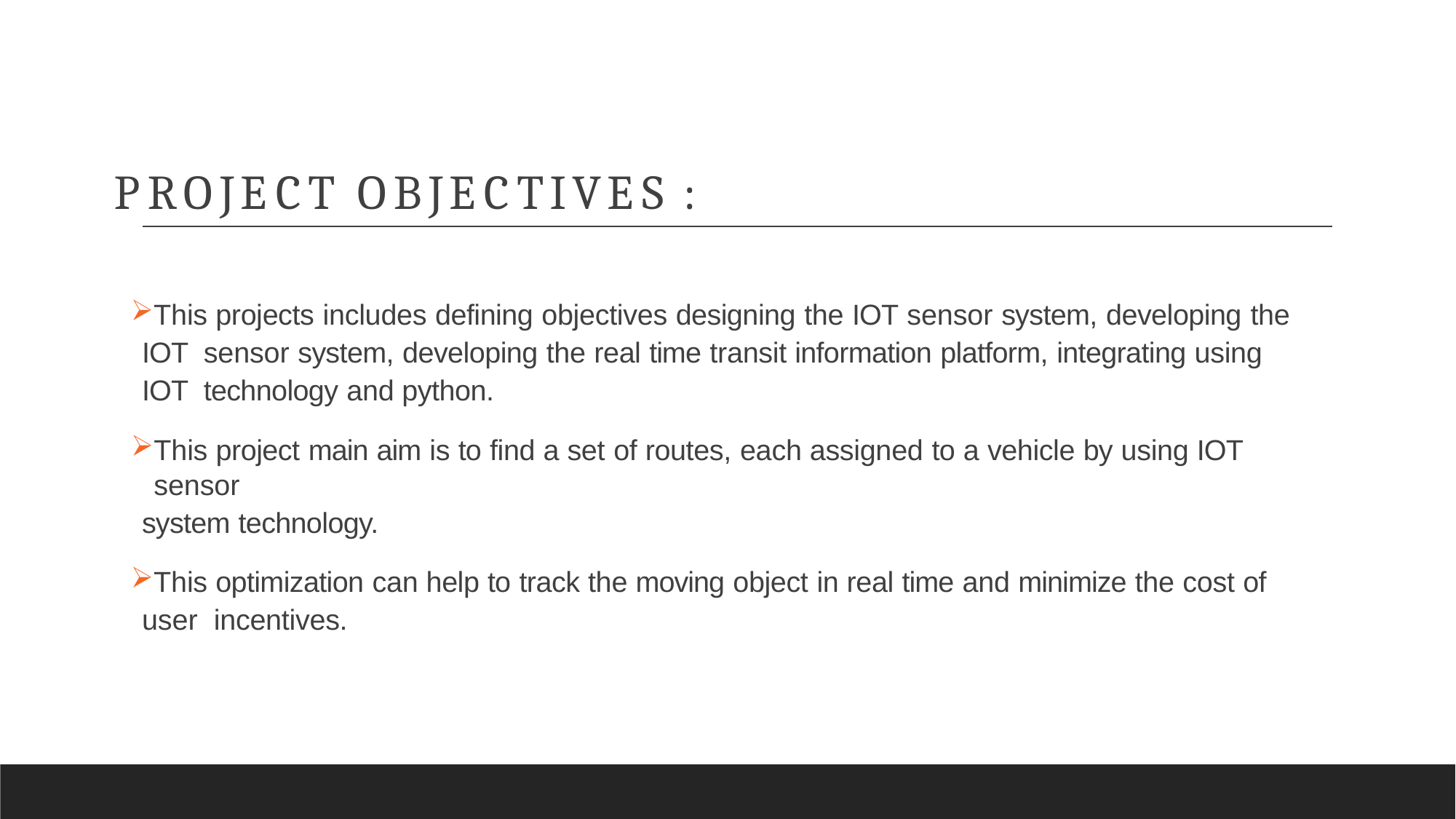

# PROJECT OBJECTIVES :
This projects includes defining objectives designing the IOT sensor system, developing the IOT  sensor system, developing the real time transit information platform, integrating using IOT  technology and python.
This project main aim is to find a set of routes, each assigned to a vehicle by using IOT sensor
system technology.
This optimization can help to track the moving object in real time and minimize the cost of user  incentives.